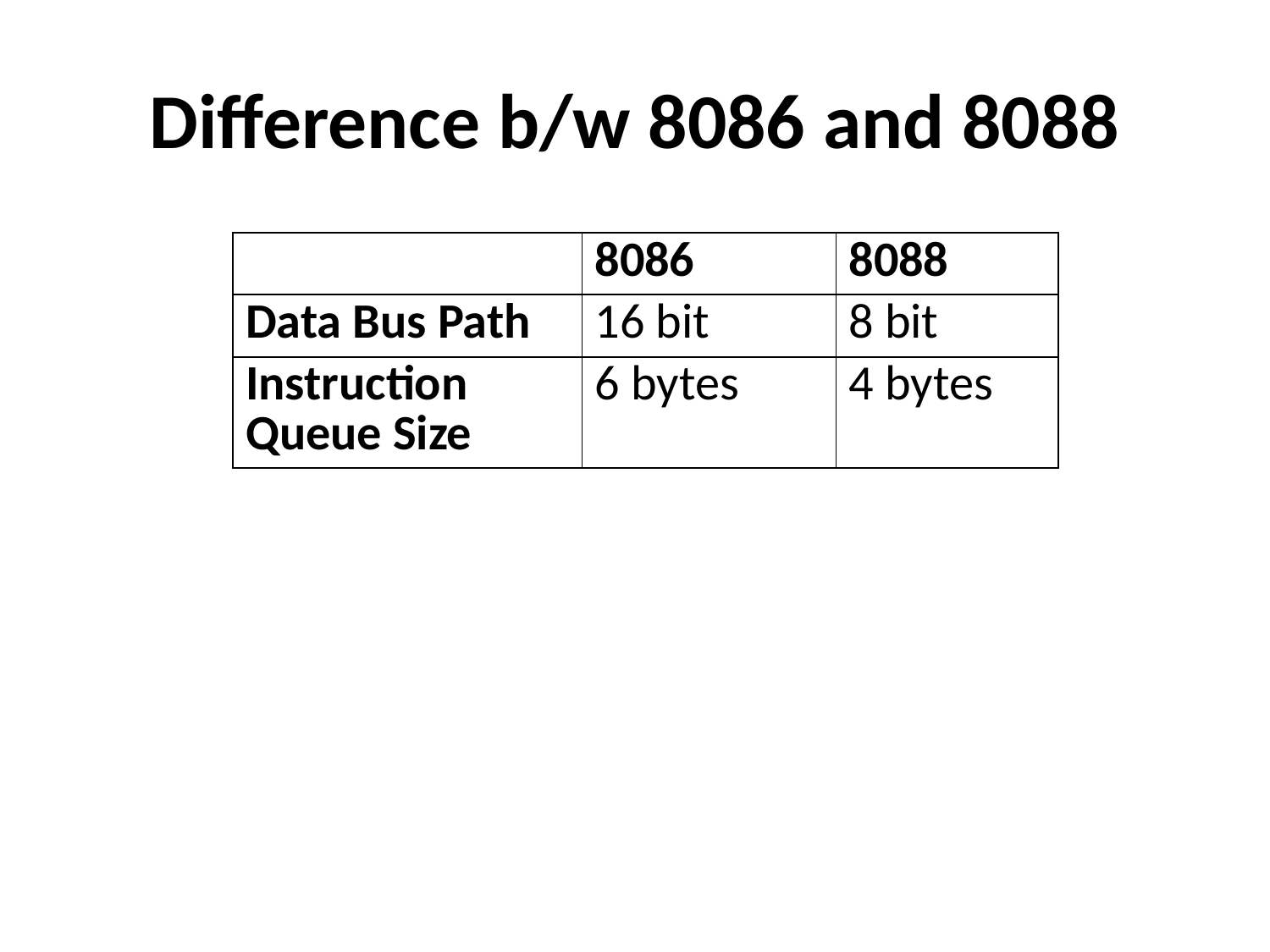

# Difference b/w 8086 and 8088
|  | 8086 | 8088 |
| --- | --- | --- |
| Data Bus Path | 16 bit | 8 bit |
| Instruction Queue Size | 6 bytes | 4 bytes |